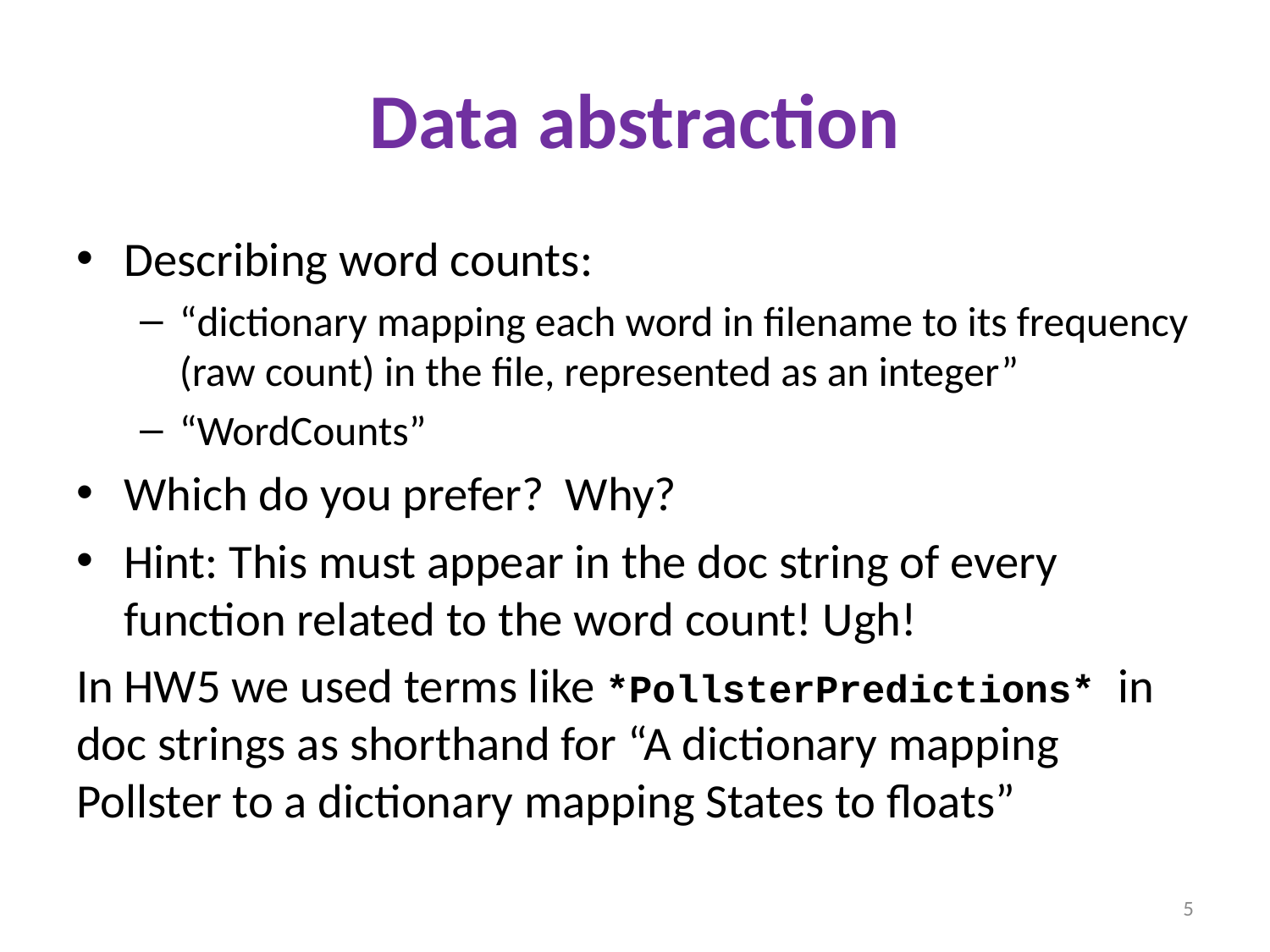

# Data abstraction
Describing word counts:
“dictionary mapping each word in filename to its frequency (raw count) in the file, represented as an integer”
“WordCounts”
Which do you prefer?  Why?
Hint: This must appear in the doc string of every function related to the word count! Ugh!
In HW5 we used terms like *PollsterPredictions* in doc strings as shorthand for “A dictionary mapping Pollster to a dictionary mapping States to floats”
5